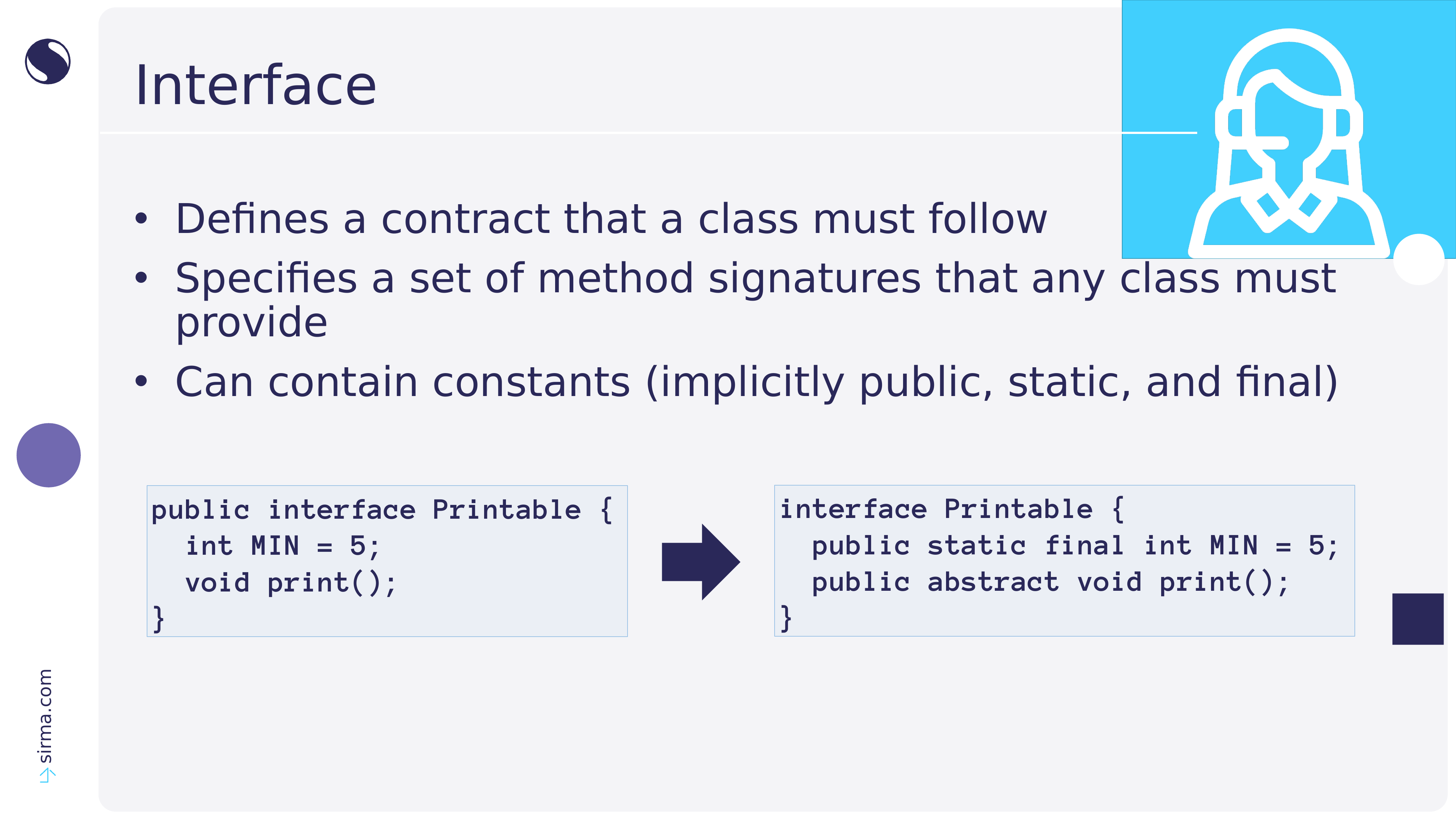

# Interface
Defines a contract that a class must follow
Specifies a set of method signatures that any class must provide
Can contain constants (implicitly public, static, and final)
interface Printable {
  public static final int MIN = 5;
  public abstract void print();
}
public interface Printable {
  int MIN = 5;
  void print();
}